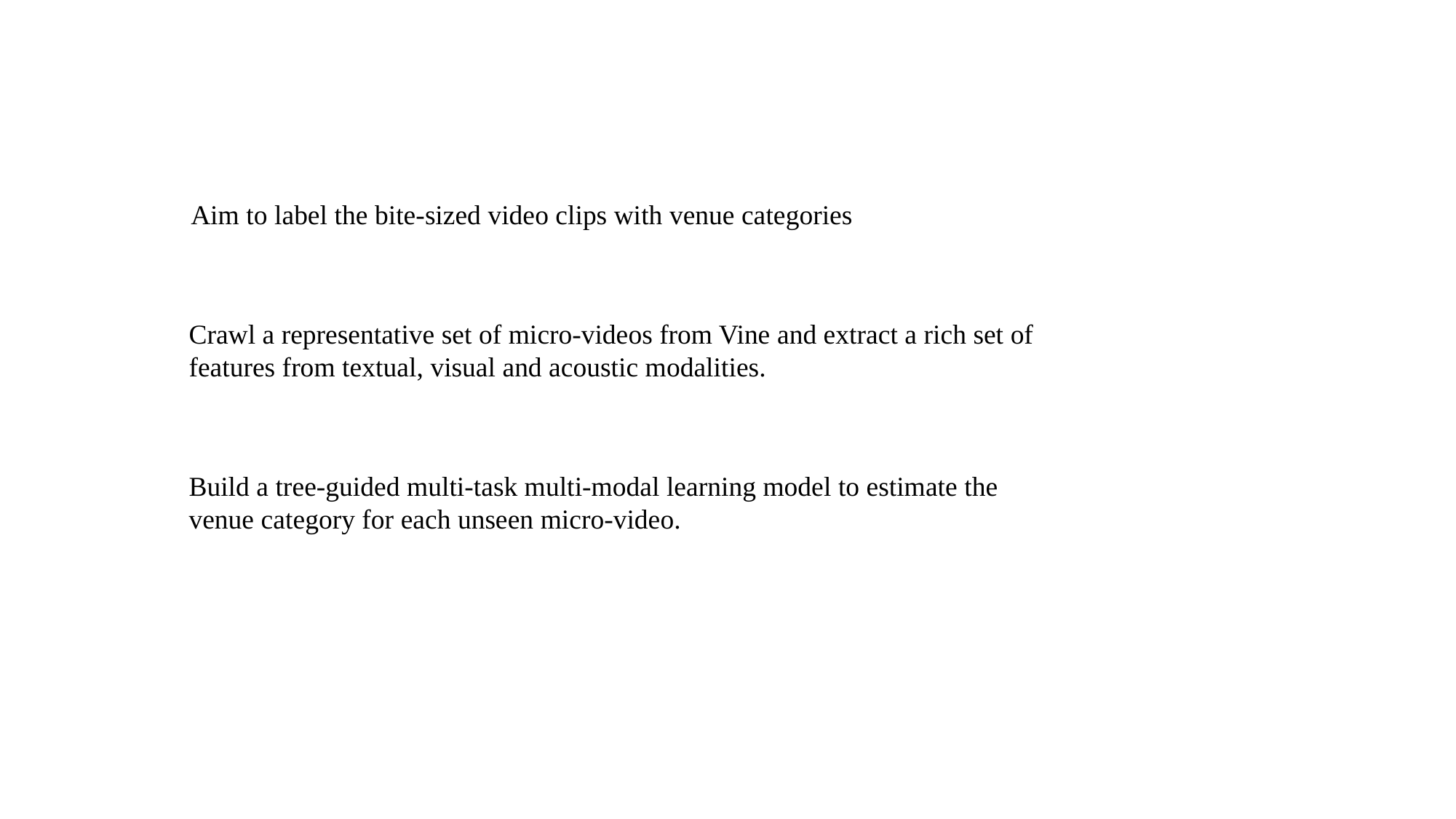

Aim to label the bite-sized video clips with venue categories
Crawl a representative set of micro-videos from Vine and extract a rich set of features from textual, visual and acoustic modalities.
Build a tree-guided multi-task multi-modal learning model to estimate the venue category for each unseen micro-video.